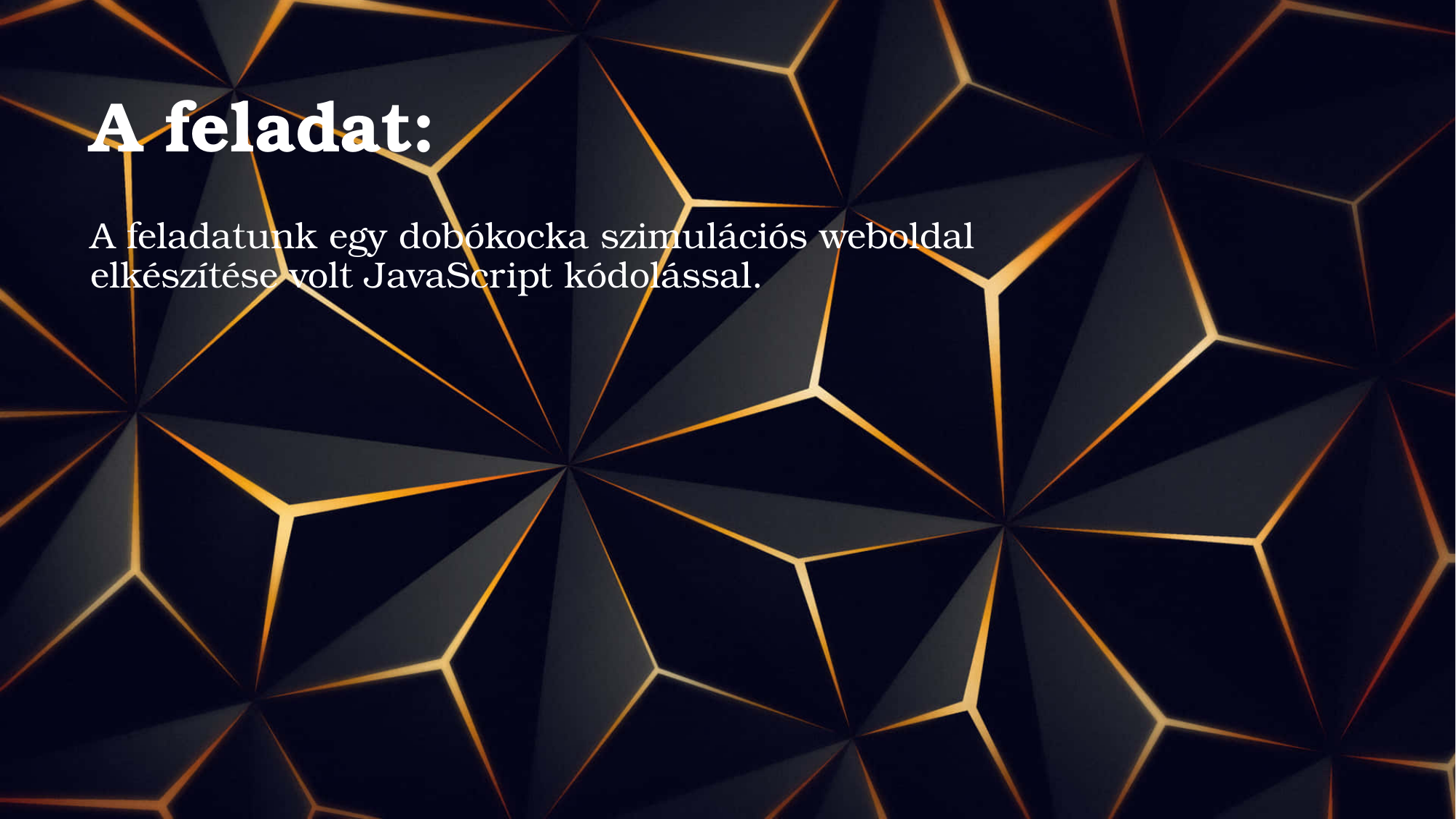

# A feladat:
A feladatunk egy dobókocka szimulációs weboldal elkészítése volt JavaScript kódolással.